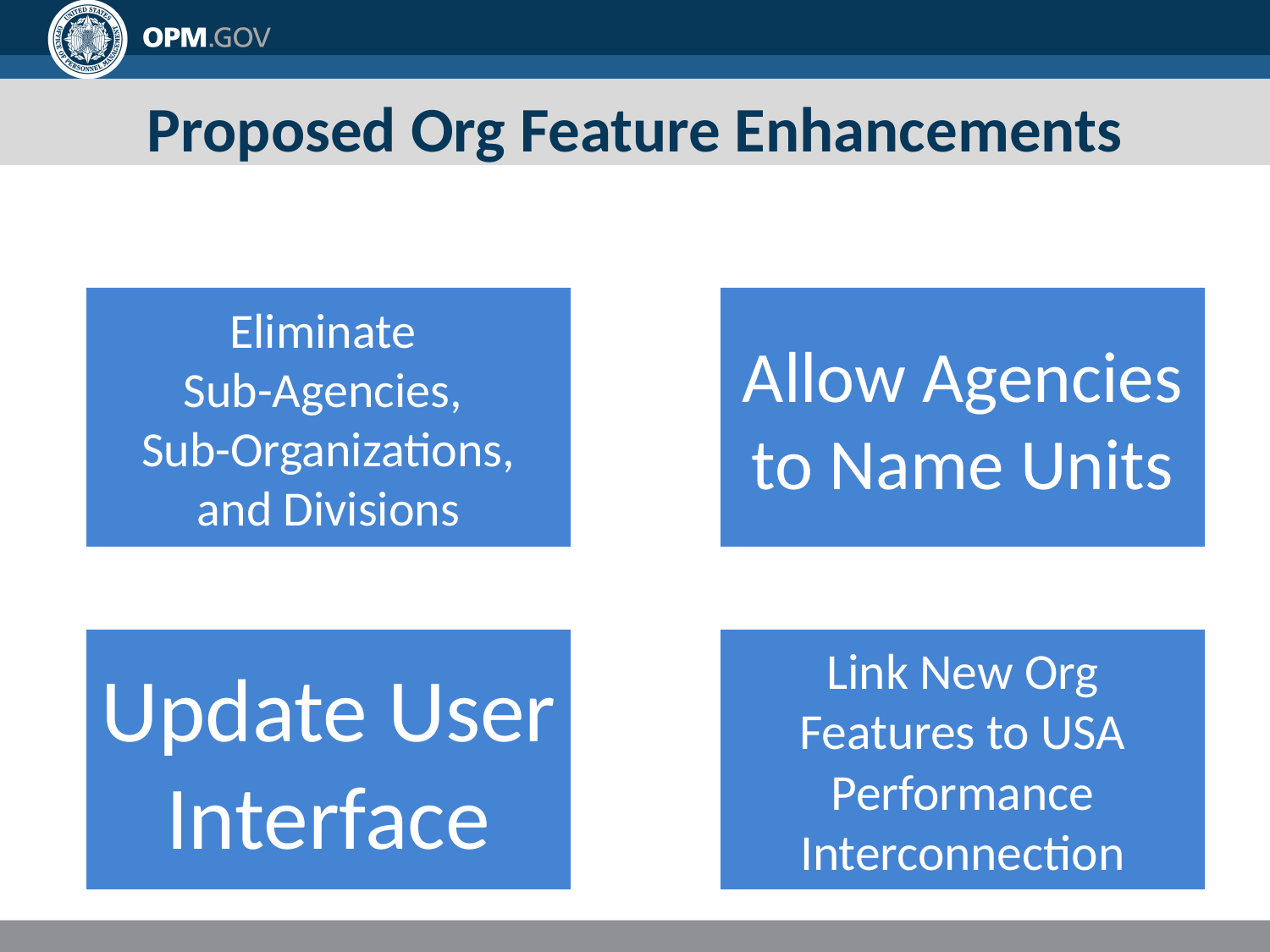

# Proposed Org Feature Enhancements
Eliminate
Sub-Agencies,
Sub-Organizations, and Divisions
Allow Agencies to Name Units
Update User Interface
Link New Org Features to USA Performance Interconnection